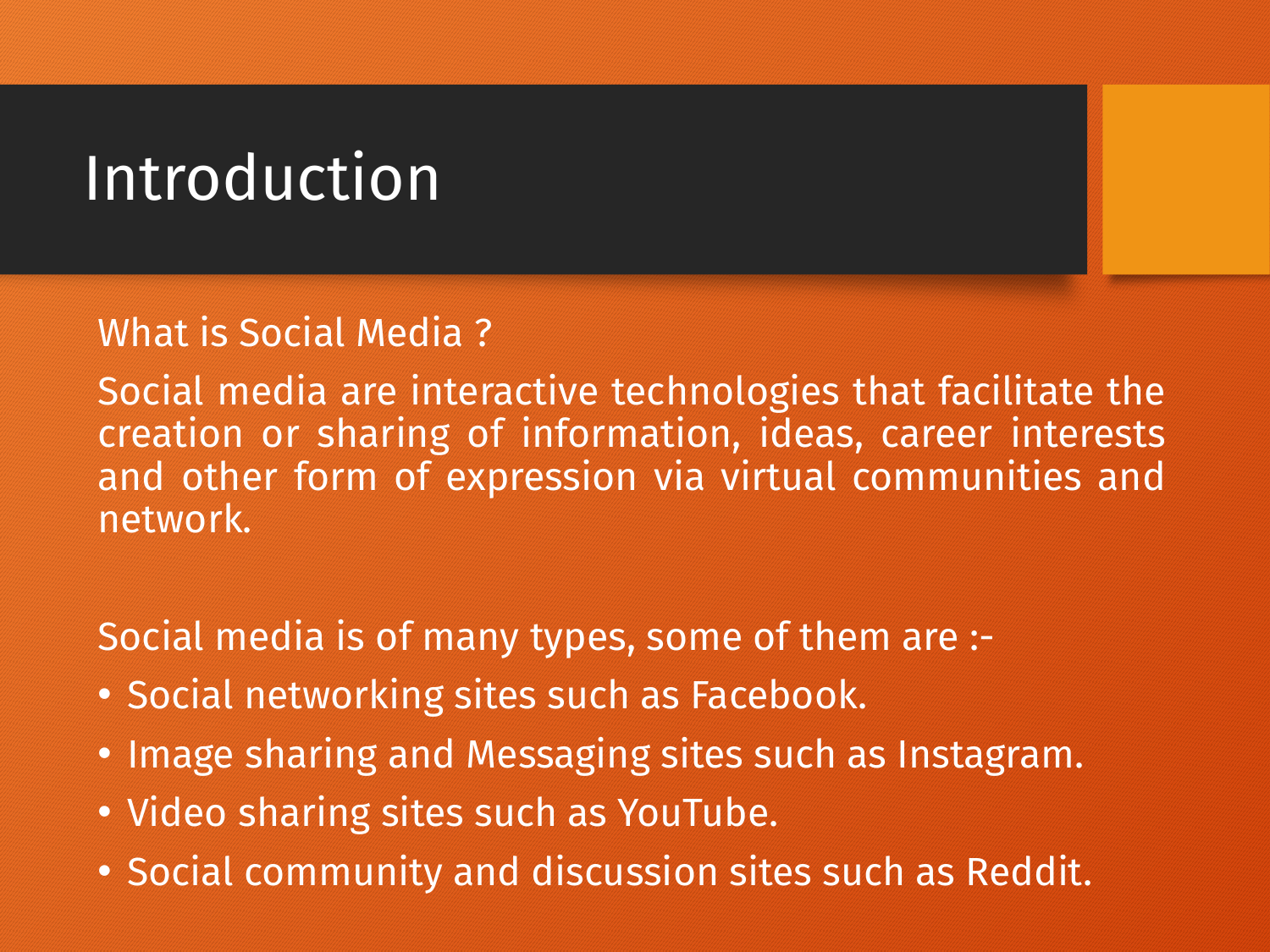

# Introduction
What is Social Media ?
Social media are interactive technologies that facilitate the creation or sharing of information, ideas, career interests and other form of expression via virtual communities and network.

Social media is of many types, some of them are :-
Social networking sites such as Facebook.
Image sharing and Messaging sites such as Instagram.
Video sharing sites such as YouTube.
Social community and discussion sites such as Reddit.